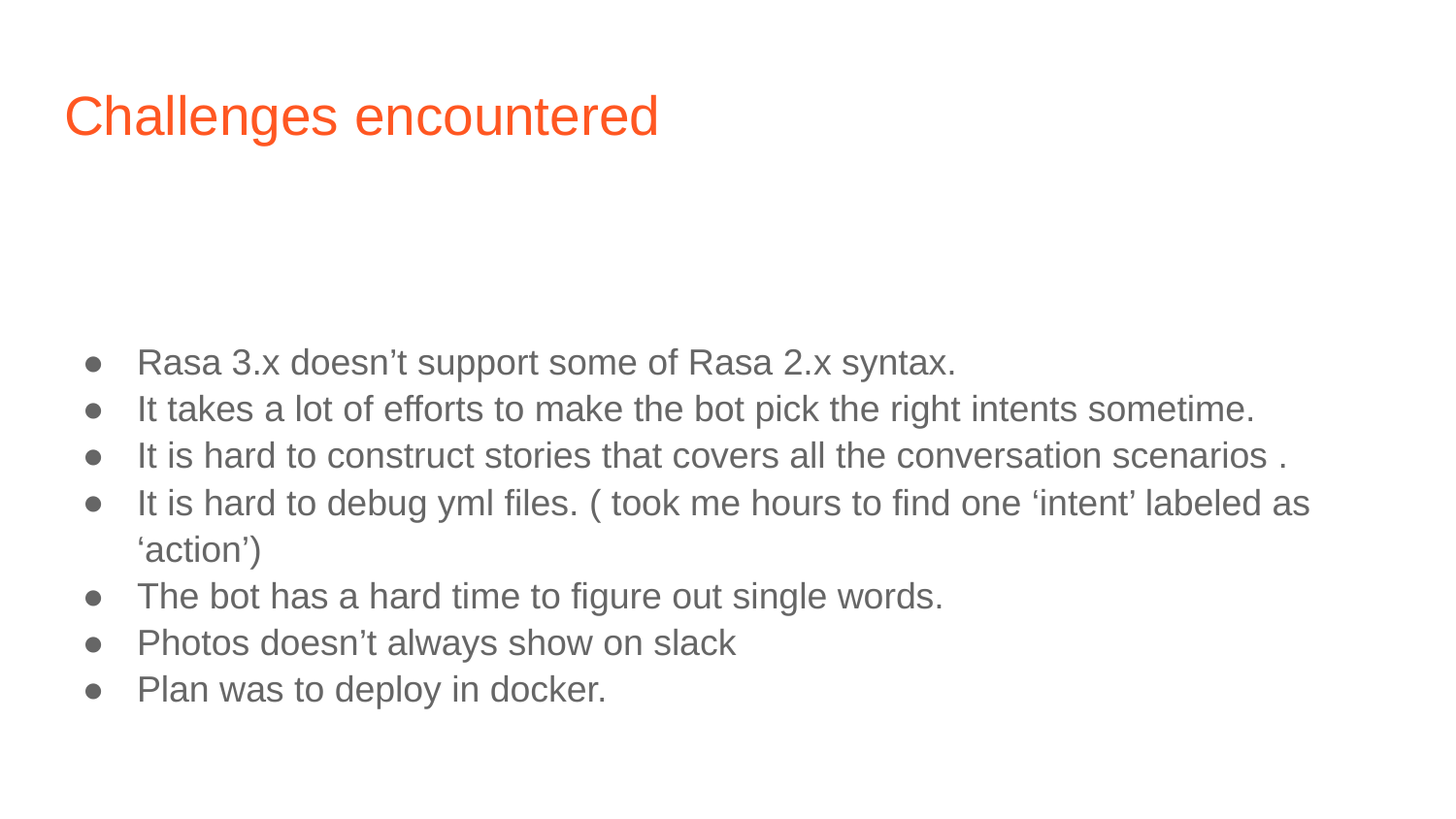

# Challenges encountered
Rasa 3.x doesn’t support some of Rasa 2.x syntax.
It takes a lot of efforts to make the bot pick the right intents sometime.
It is hard to construct stories that covers all the conversation scenarios .
It is hard to debug yml files. ( took me hours to find one ‘intent’ labeled as  ‘action’)
The bot has a hard time to figure out single words.
Photos doesn’t always show on slack
Plan was to deploy in docker.